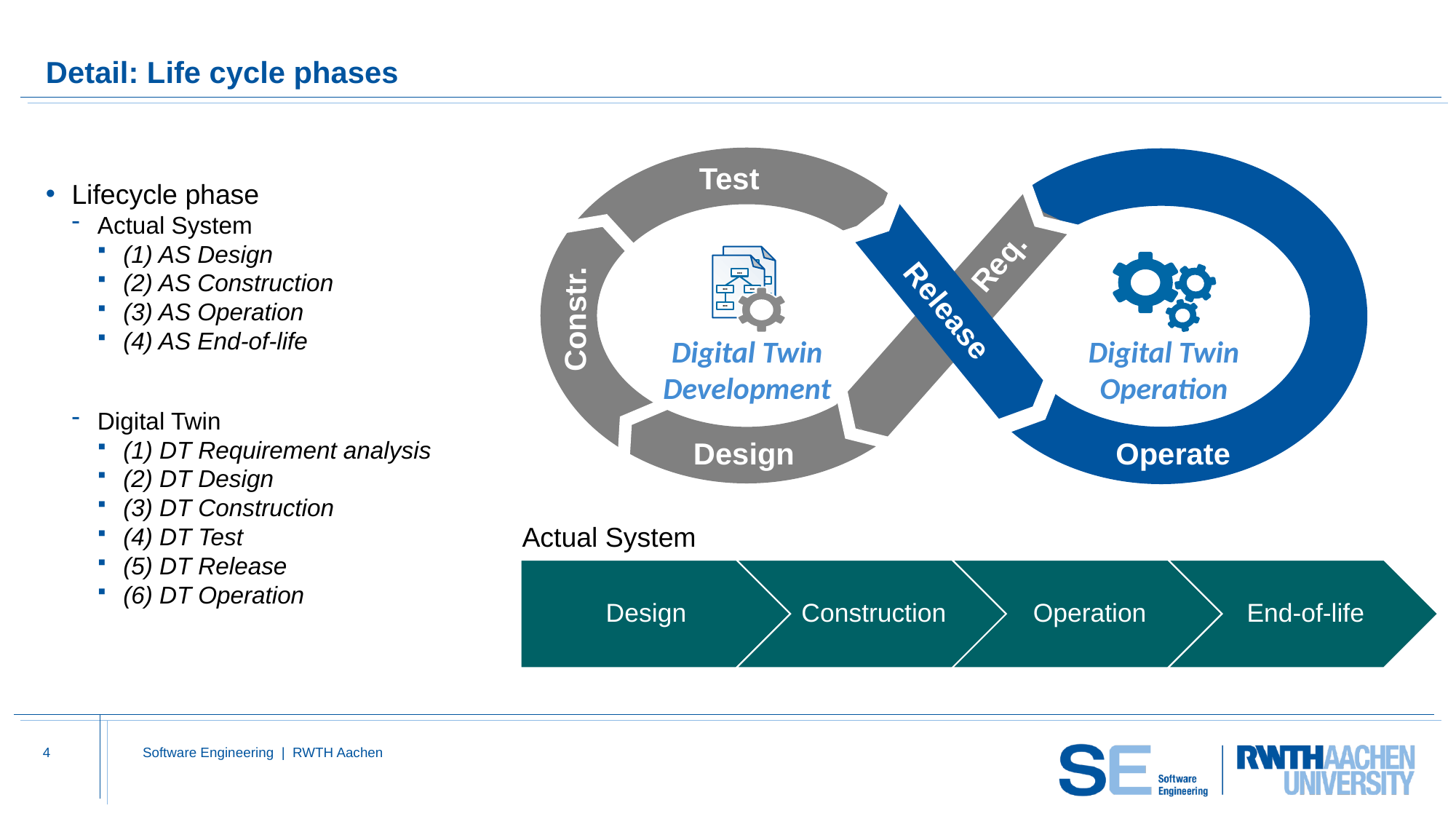

# Detail: Life cycle phases

Lifecycle phase
Actual System
(1) AS Design
(2) AS Construction
(3) AS Operation
(4) AS End-of-life

Digital Twin
(1) DT Requirement analysis
(2) DT Design
(3) DT Construction
(4) DT Test
(5) DT Release
(6) DT Operation

Test

▪▪▪
▪▪▪
▪▪▪
▪▪▪
▪▪▪

▪▪▪
▪▪▪
▪▪▪
▪▪▪
▪▪▪

Release
Constr.
Digital Twin Development
Digital Twin
Operation

Design

Req.
Operate
Design
Construction
Operation
End-of-life
Actual System